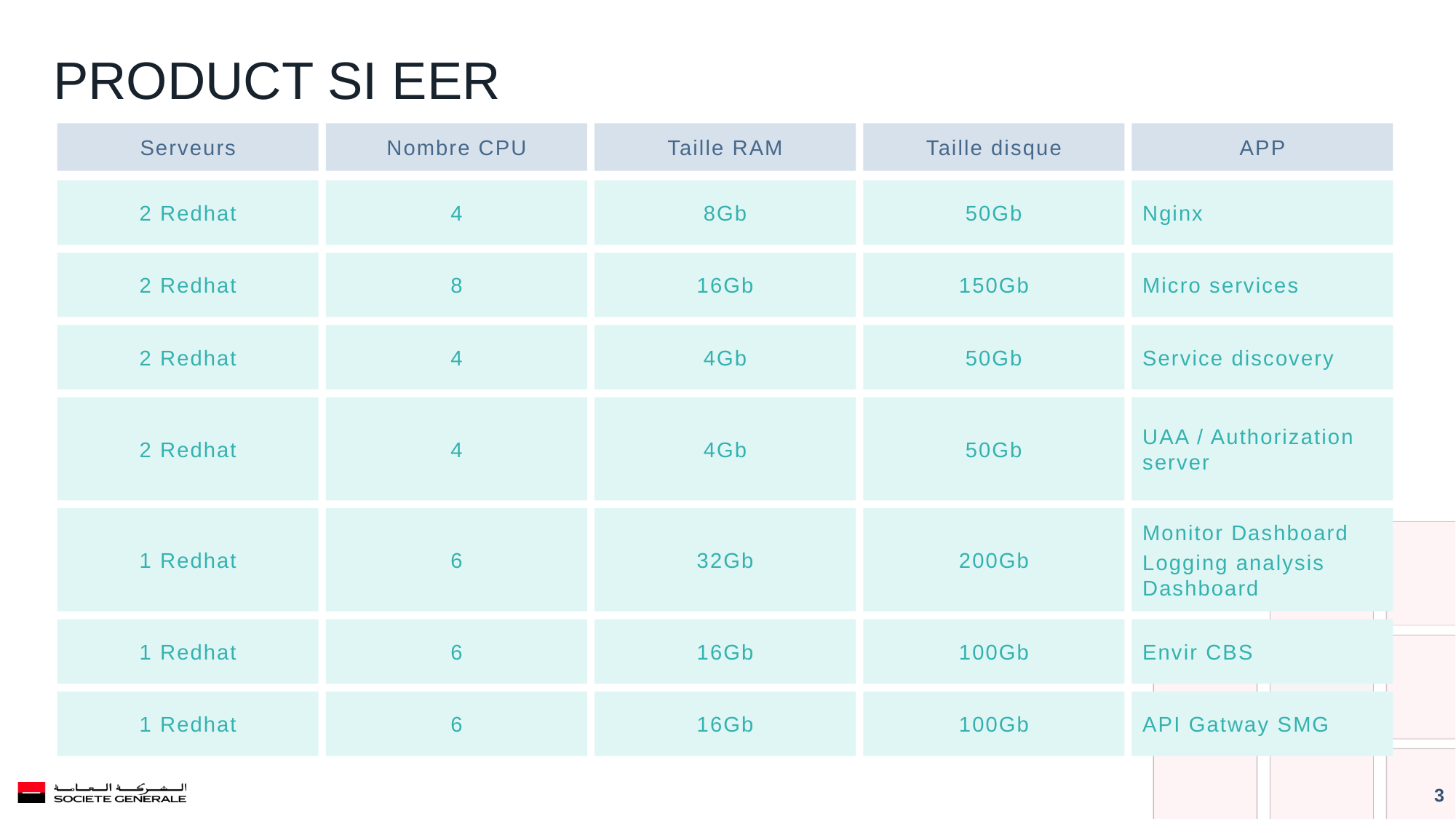

Product si eer
Serveurs
Nombre CPU
Taille RAM
Taille disque
APP
2 Redhat
4
8Gb
50Gb
Nginx
2 Redhat
8
16Gb
150Gb
Micro services
2 Redhat
4
4Gb
50Gb
Service discovery
2 Redhat
4
4Gb
50Gb
UAA / Authorization server
1 Redhat
6
32Gb
200Gb
Monitor Dashboard
Logging analysis Dashboard
1 Redhat
6
16Gb
100Gb
Envir CBS
1 Redhat
6
16Gb
100Gb
API Gatway SMG
3